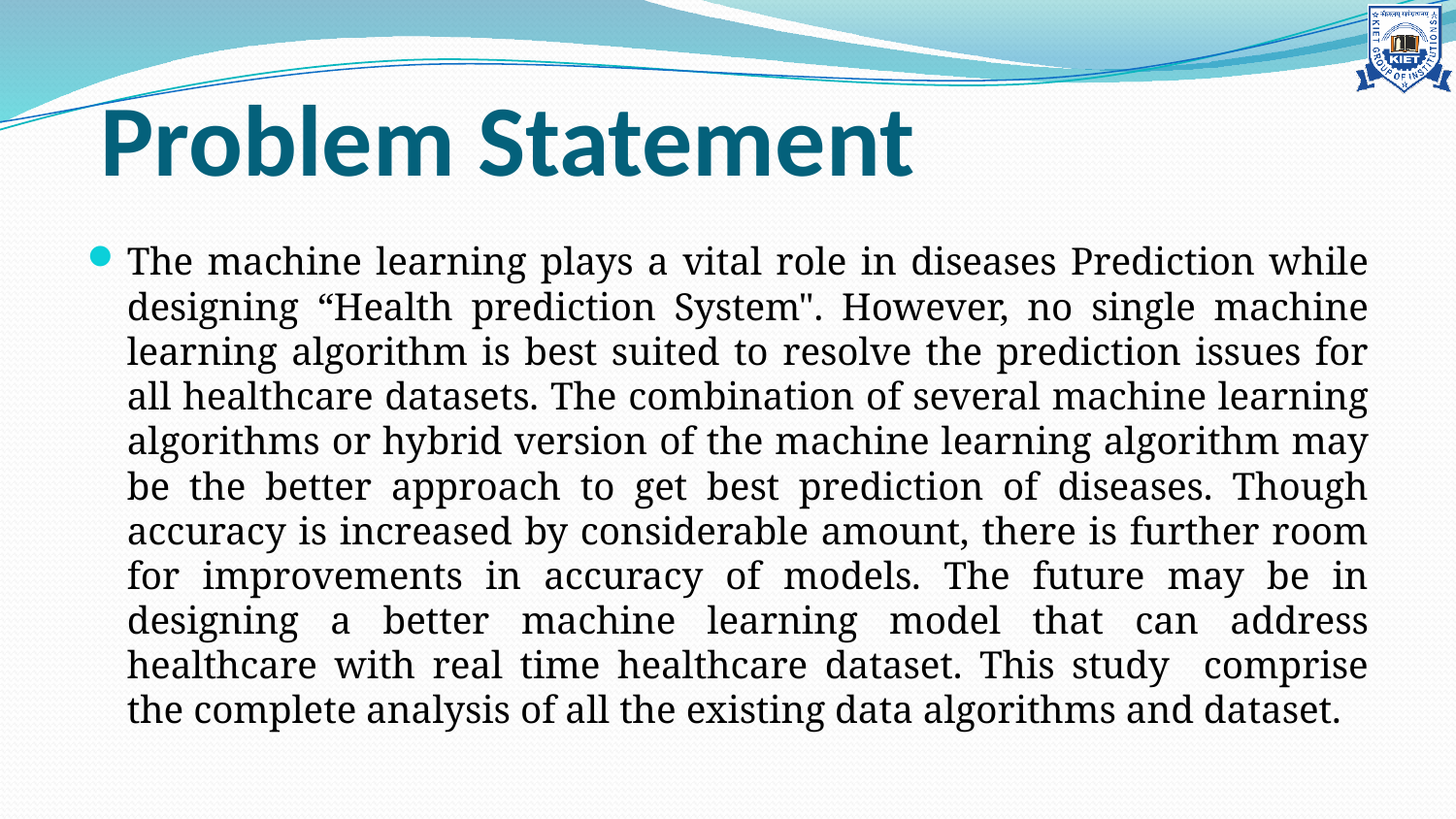

# Problem Statement
The machine learning plays a vital role in diseases Prediction while designing “Health prediction System". However, no single machine learning algorithm is best suited to resolve the prediction issues for all healthcare datasets. The combination of several machine learning algorithms or hybrid version of the machine learning algorithm may be the better approach to get best prediction of diseases. Though accuracy is increased by considerable amount, there is further room for improvements in accuracy of models. The future may be in designing a better machine learning model that can address healthcare with real time healthcare dataset. This study  comprise the complete analysis of all the existing data algorithms and dataset.